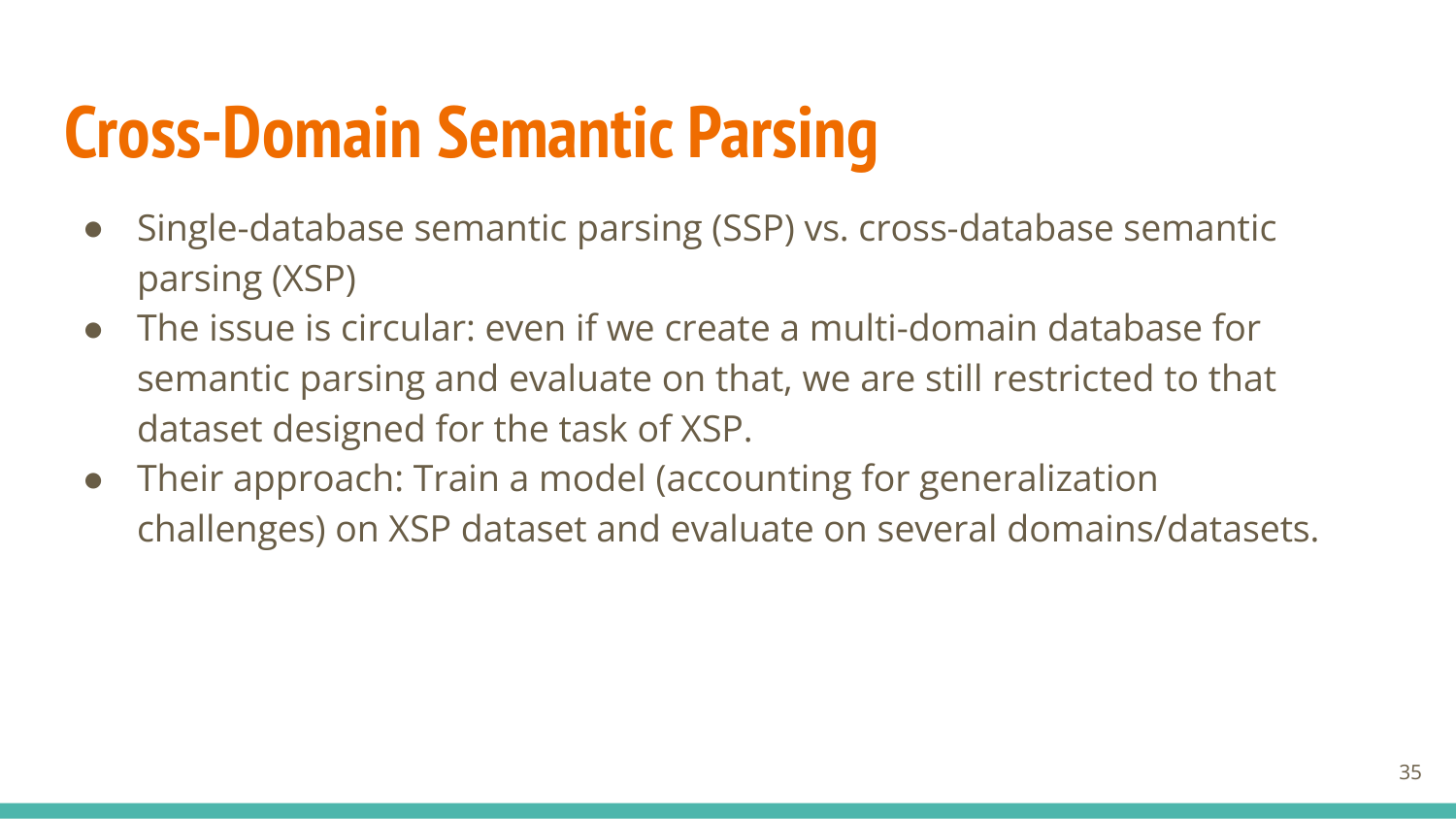

# Cross-Domain Semantic Parsing
Single-database semantic parsing (SSP) vs. cross-database semantic parsing (XSP)
The issue is circular: even if we create a multi-domain database for semantic parsing and evaluate on that, we are still restricted to that dataset designed for the task of XSP.
Their approach: Train a model (accounting for generalization challenges) on XSP dataset and evaluate on several domains/datasets.
35